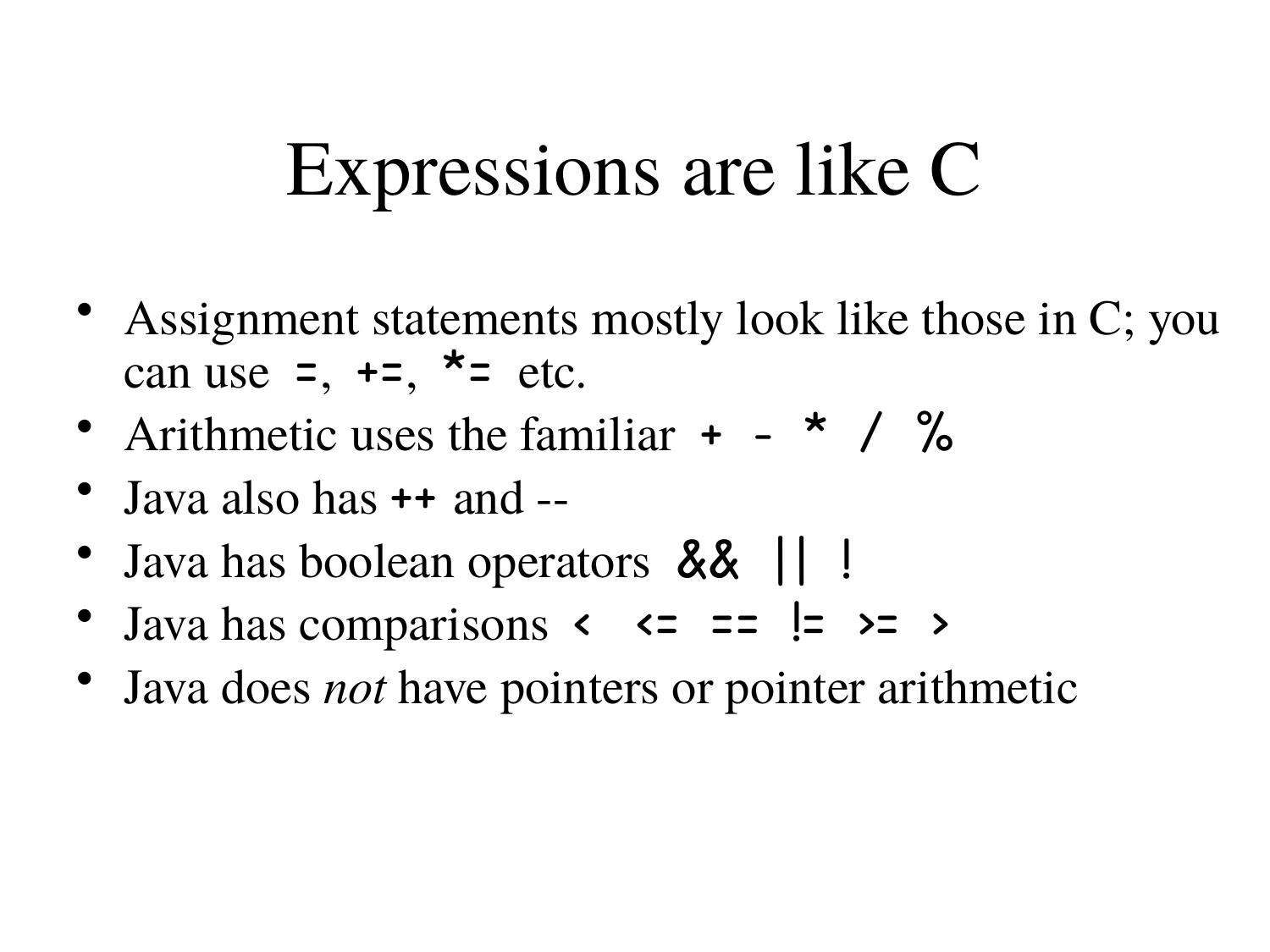

# Expressions are like C
Assignment statements mostly look like those in C; you can use  =,  +=,  *=  etc.
Arithmetic uses the familiar  +  -  *  /  %
Java also has ++ and --
Java has boolean operators  &&  ||  !
Java has comparisons  <   <=  ==  !=  >=  >
Java does not have pointers or pointer arithmetic